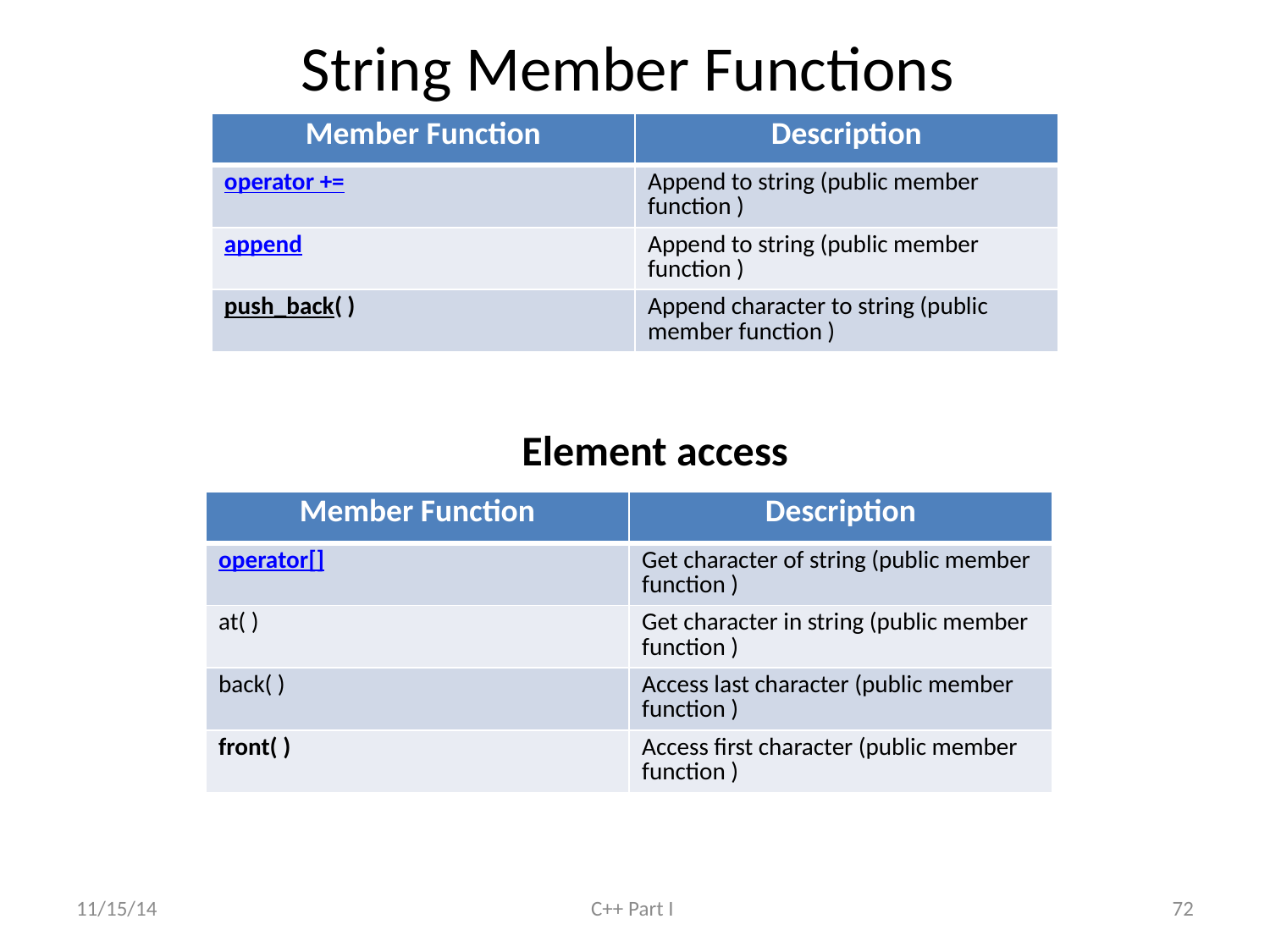

# String Member Functions
| Member Function | Description |
| --- | --- |
| operator += | Append to string (public member function ) |
| append | Append to string (public member function ) |
| push\_back( ) | Append character to string (public member function ) |
Element access
| Member Function | Description |
| --- | --- |
| operator[] | Get character of string (public member function ) |
| at( ) | Get character in string (public member function ) |
| back( ) | Access last character (public member function ) |
| front( ) | Access first character (public member function ) |
11/15/14
C++ Part I
72